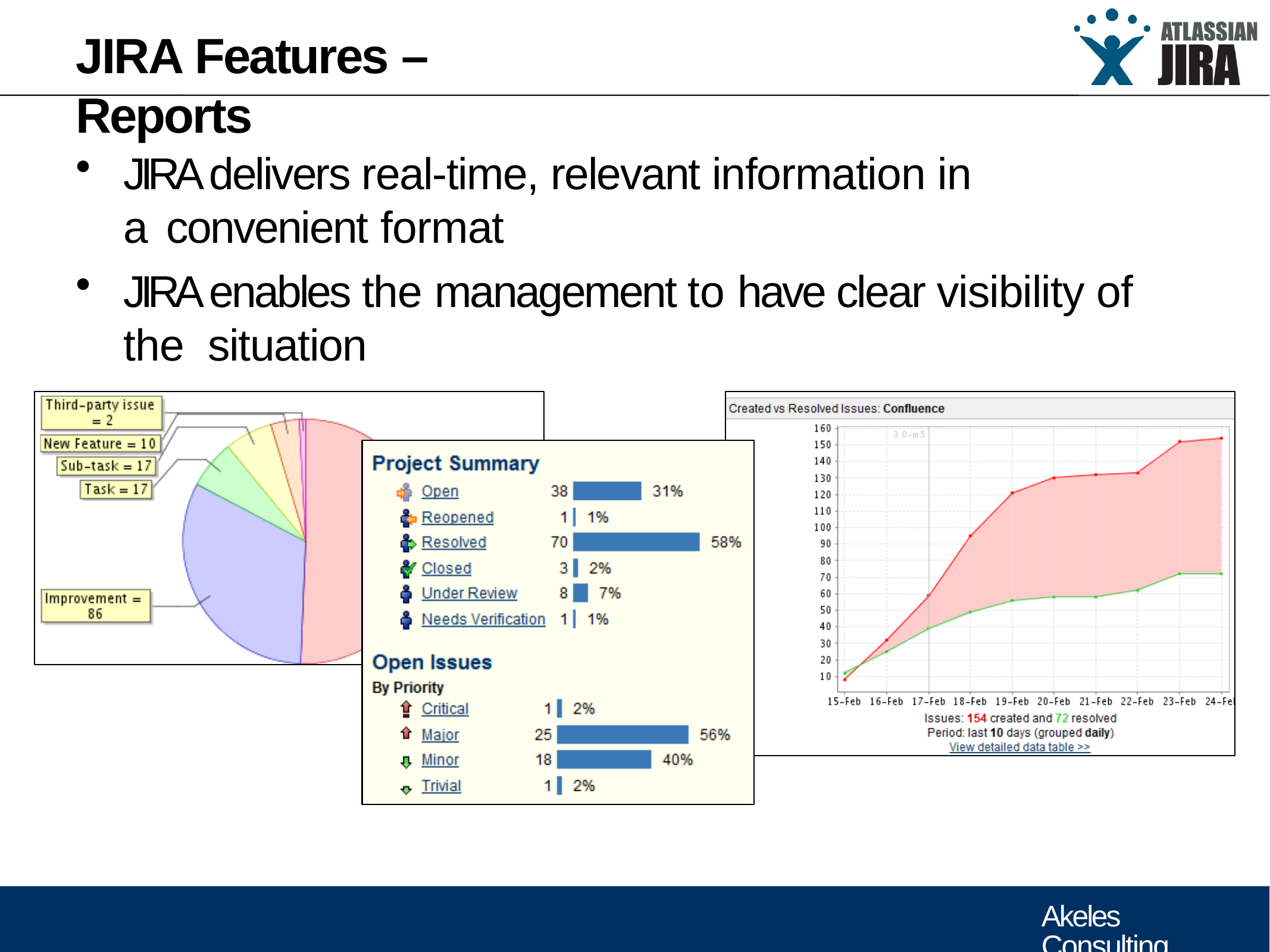

# JIRA Features – Reports
JIRA delivers real-time, relevant information in a  convenient format
JIRA enables the management to have clear visibility of the  situation

Akeles Consulting